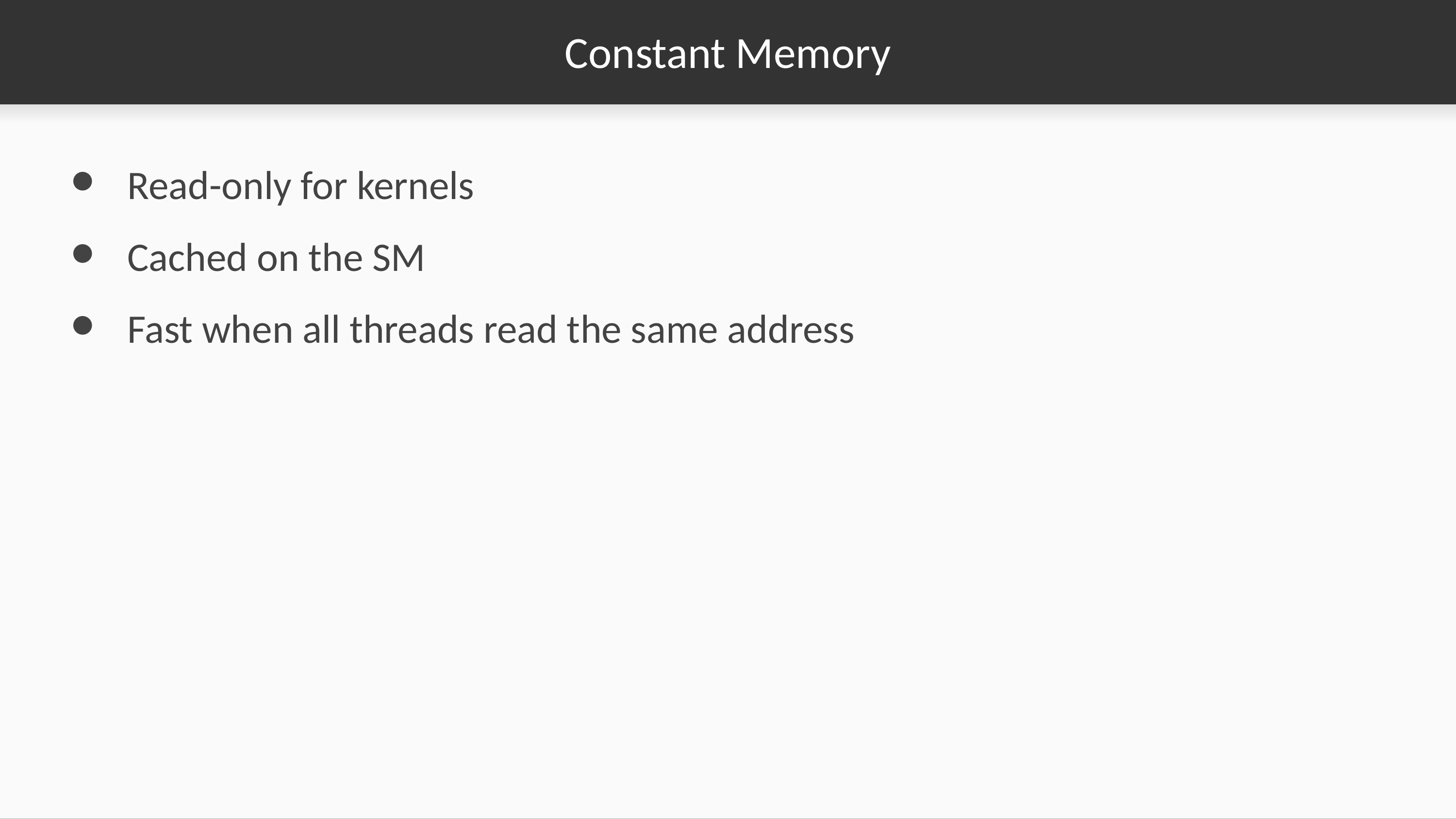

# Constant Memory
Read-only for kernels
Cached on the SM
Fast when all threads read the same address